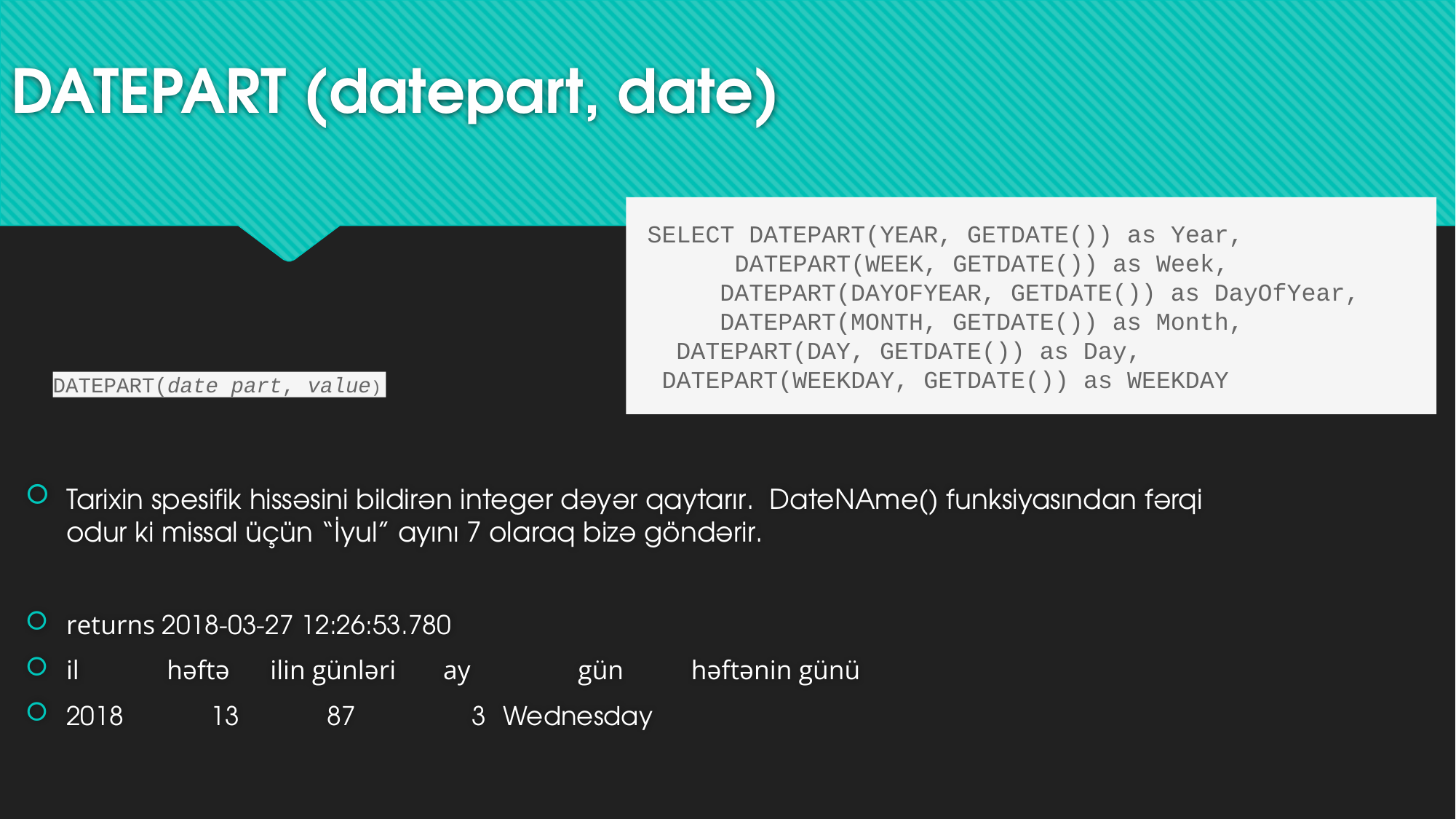

# DATEPART (datepart, date)
SELECT DATEPART(YEAR, GETDATE()) as Year,
      DATEPART(WEEK, GETDATE()) as Week,
     DATEPART(DAYOFYEAR, GETDATE()) as DayOfYear,
     DATEPART(MONTH, GETDATE()) as Month,
  DATEPART(DAY, GETDATE()) as Day,
 DATEPART(WEEKDAY, GETDATE()) as WEEKDAY

Tarixin spesifik hissəsini bildirən integer dəyər qaytarır.  DateNAme() funksiyasından fərqi odur ki missal üçün “İyul” ayını 7 olaraq bizə göndərir.

returns 2018-03-27 12:26:53.780
il             həftə      ilin günləri       ay                gün          həftənin günü
2018	     13	      87	           3	Wednesday

DATEPART(date part, value)